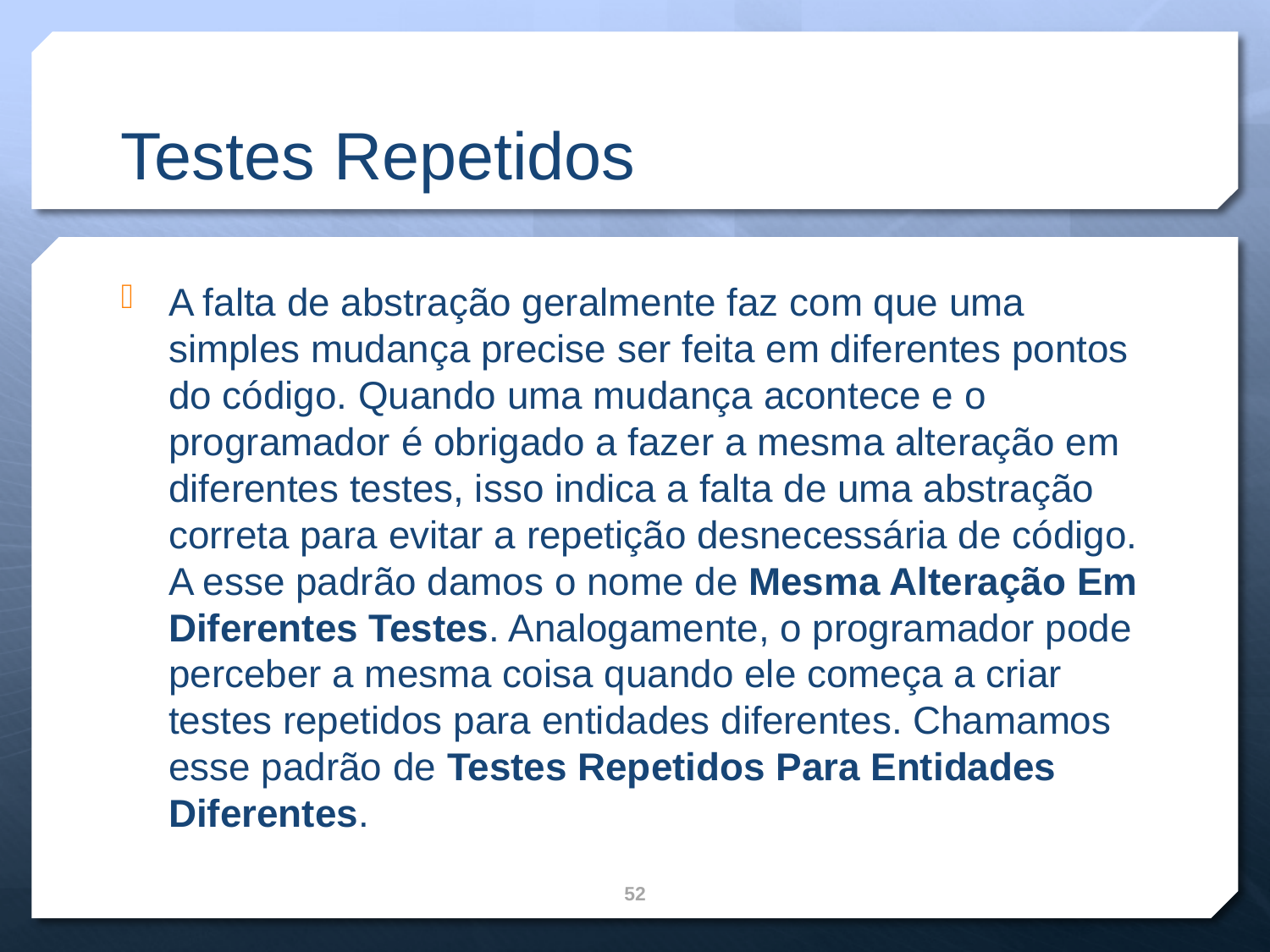

# Testes Repetidos
A falta de abstração geralmente faz com que uma simples mudança precise ser feita em diferentes pontos do código. Quando uma mudança acontece e o programador é obrigado a fazer a mesma alteração em diferentes testes, isso indica a falta de uma abstração correta para evitar a repetição desnecessária de código. A esse padrão damos o nome de Mesma Alteração Em Diferentes Testes. Analogamente, o programador pode perceber a mesma coisa quando ele começa a criar testes repetidos para entidades diferentes. Chamamos esse padrão de Testes Repetidos Para Entidades Diferentes.
52